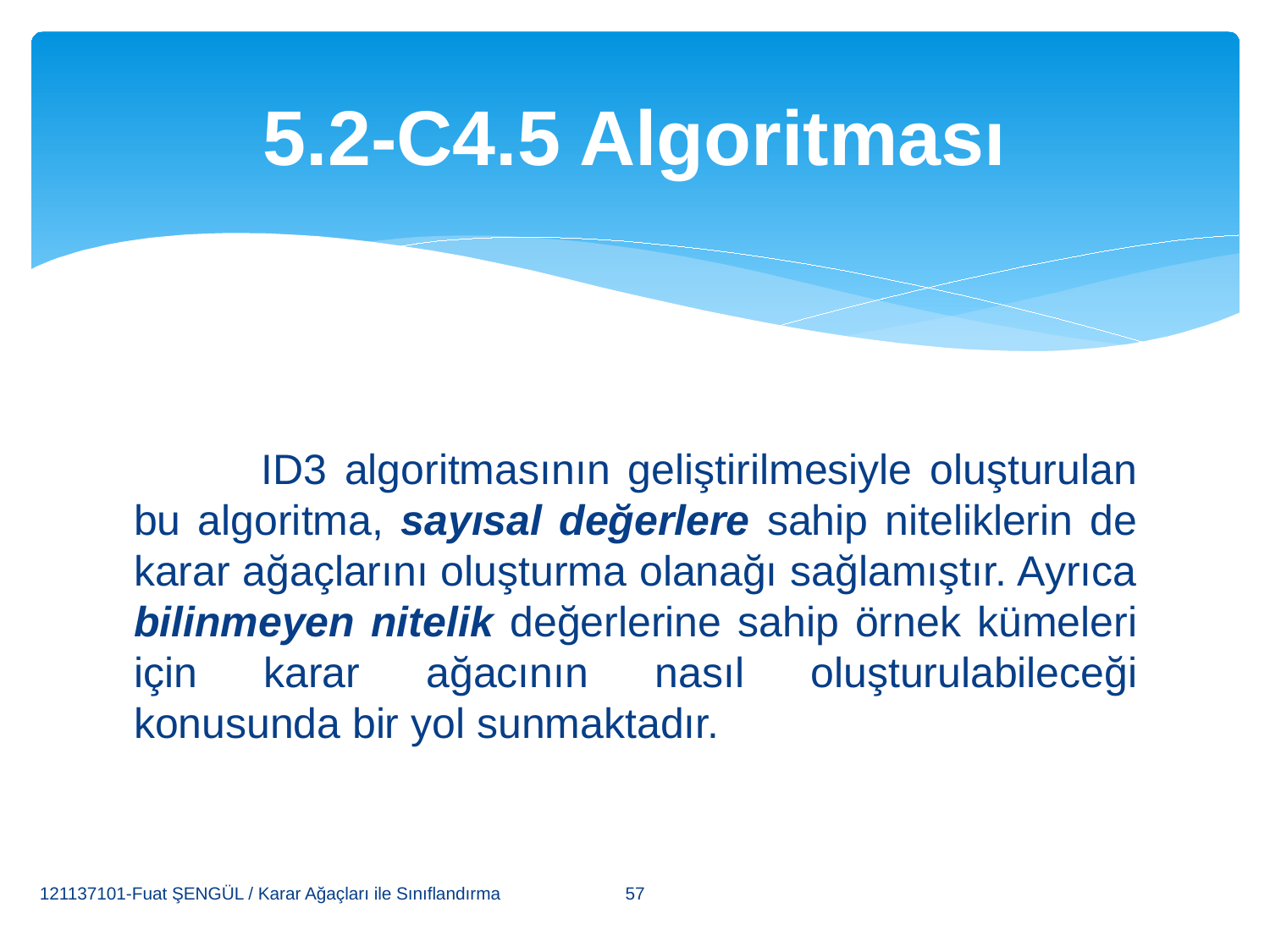

# 5.2-C4.5 Algoritması
	ID3 algoritmasının geliştirilmesiyle oluşturulan bu algoritma, sayısal değerlere sahip niteliklerin de karar ağaçlarını oluşturma olanağı sağlamıştır. Ayrıca bilinmeyen nitelik değerlerine sahip örnek kümeleri için karar ağacının nasıl oluşturulabileceği konusunda bir yol sunmaktadır.
57
121137101-Fuat ŞENGÜL / Karar Ağaçları ile Sınıflandırma